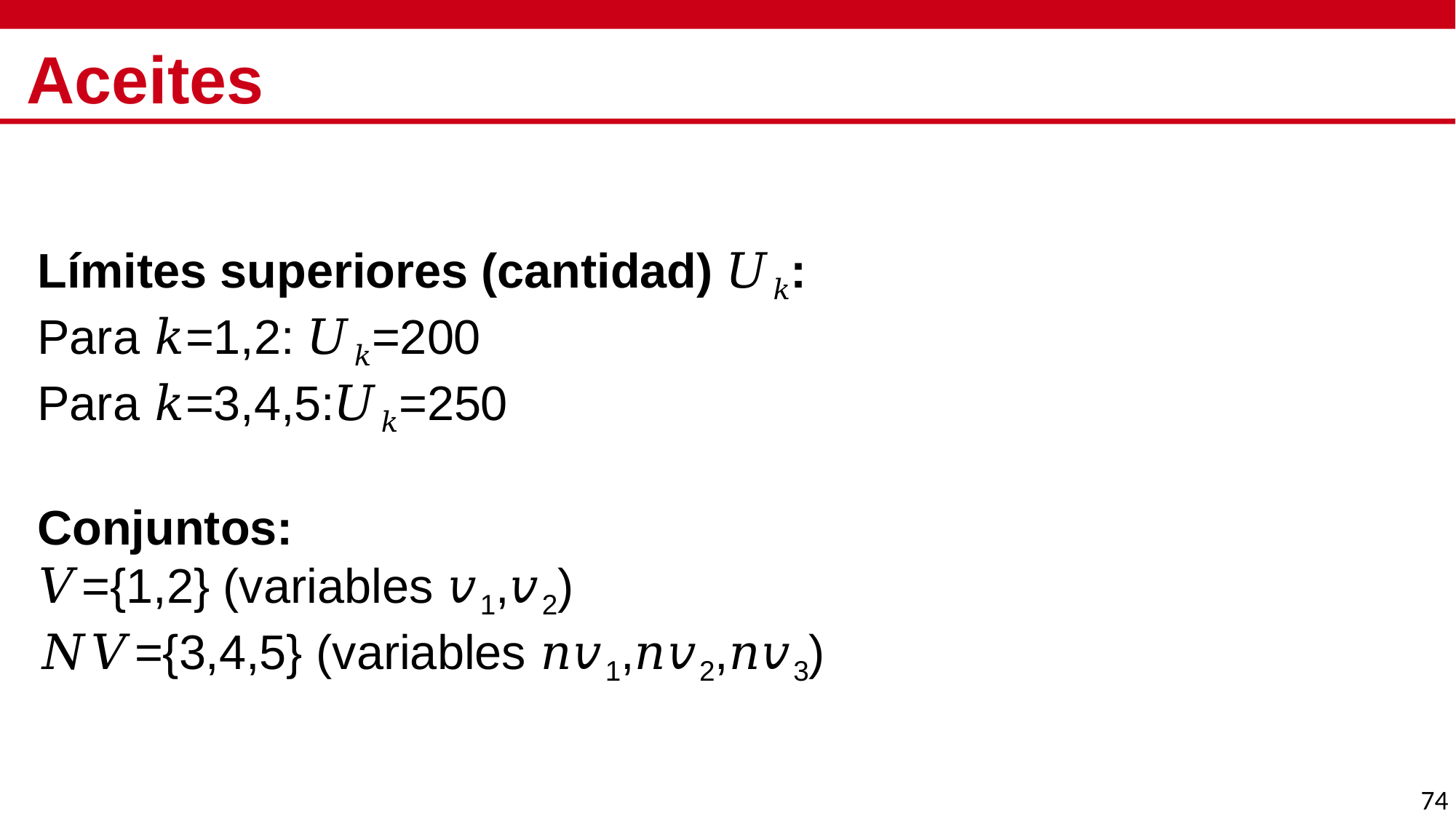

# Aceites
Límites superiores (cantidad) 𝑈𝑘:
Para 𝑘=1,2: 𝑈𝑘=200
Para 𝑘=3,4,5:𝑈𝑘=250

Conjuntos:
𝑉={1,2} (variables 𝑣1,𝑣2)
𝑁𝑉={3,4,5} (variables 𝑛𝑣1,𝑛𝑣2,𝑛𝑣3)
74